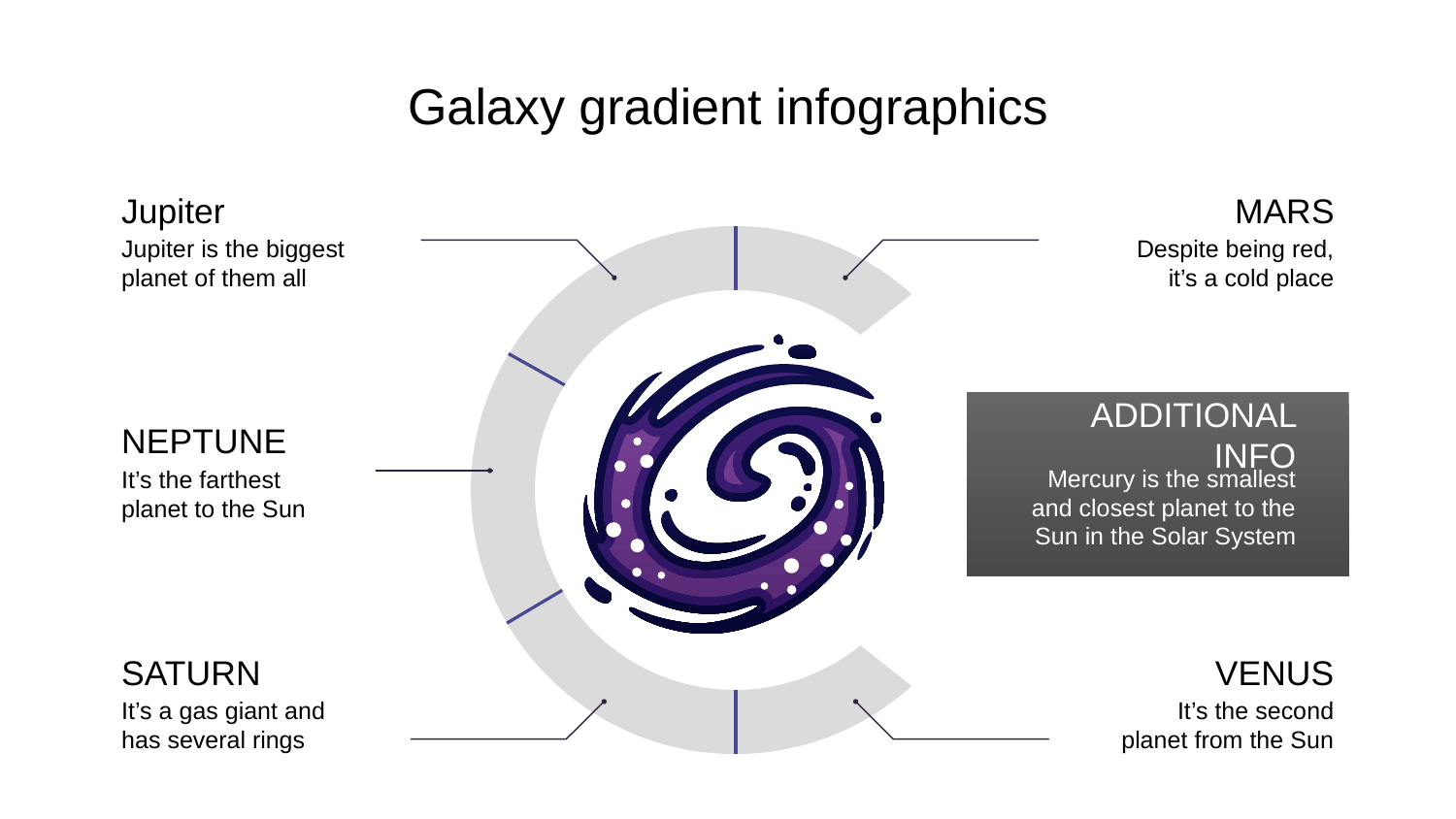

Galaxy gradient infographics
Jupiter
MARS

Jupiter is the biggest planet of them all
Despite being red, it’s a cold place

ADDITIONAL INFO
NEPTUNE
Mercury is the smallest and closest planet to the Sun in the Solar System
It’s the farthest planet to the Sun

SATURN
VENUS

It’s a gas giant and has several rings
It’s the second planet from the Sun